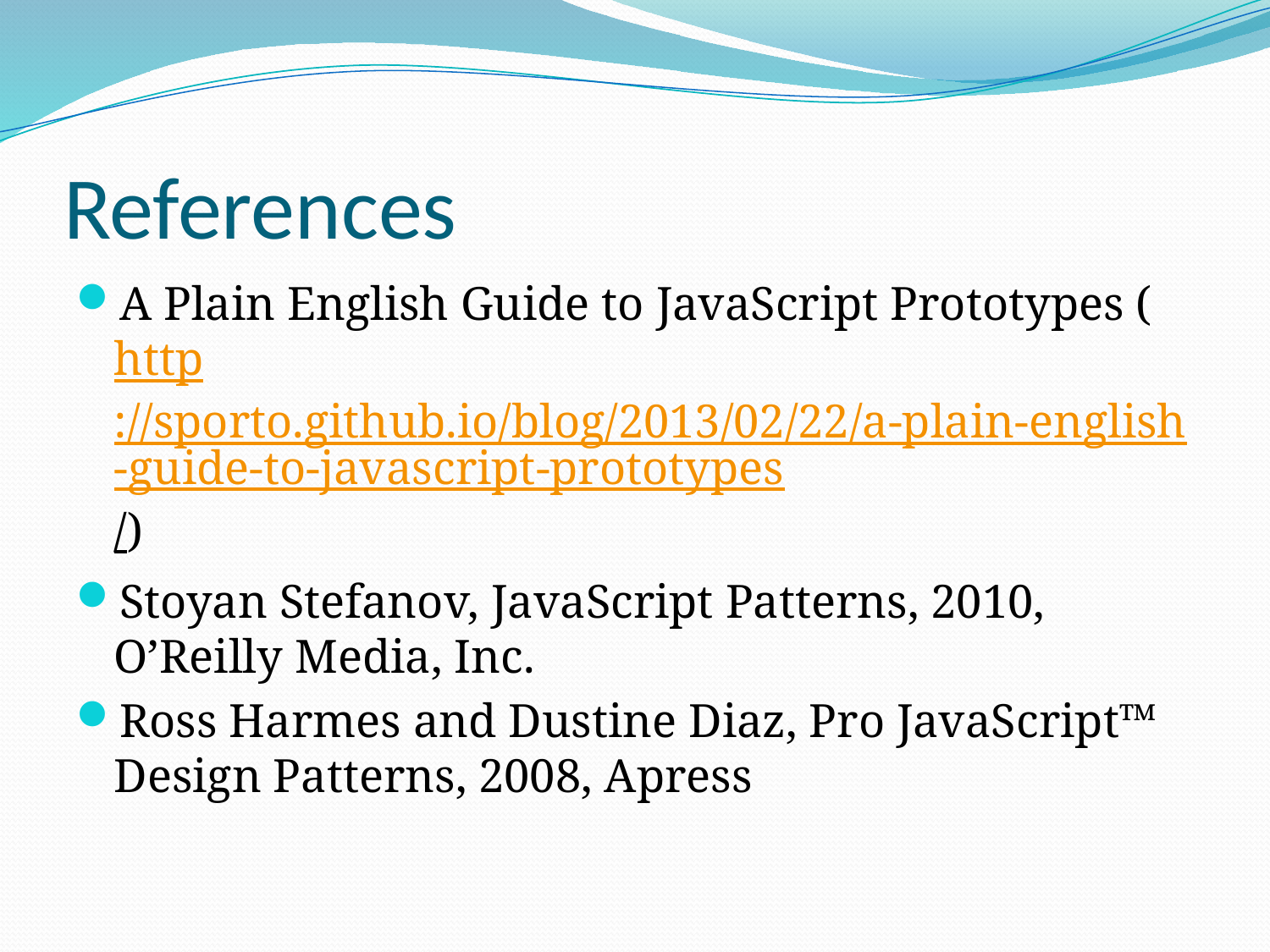

# References
A Plain English Guide to JavaScript Prototypes (http://sporto.github.io/blog/2013/02/22/a-plain-english-guide-to-javascript-prototypes/)
Stoyan Stefanov, JavaScript Patterns, 2010, O’Reilly Media, Inc.
Ross Harmes and Dustine Diaz, Pro JavaScript™ Design Patterns, 2008, Apress